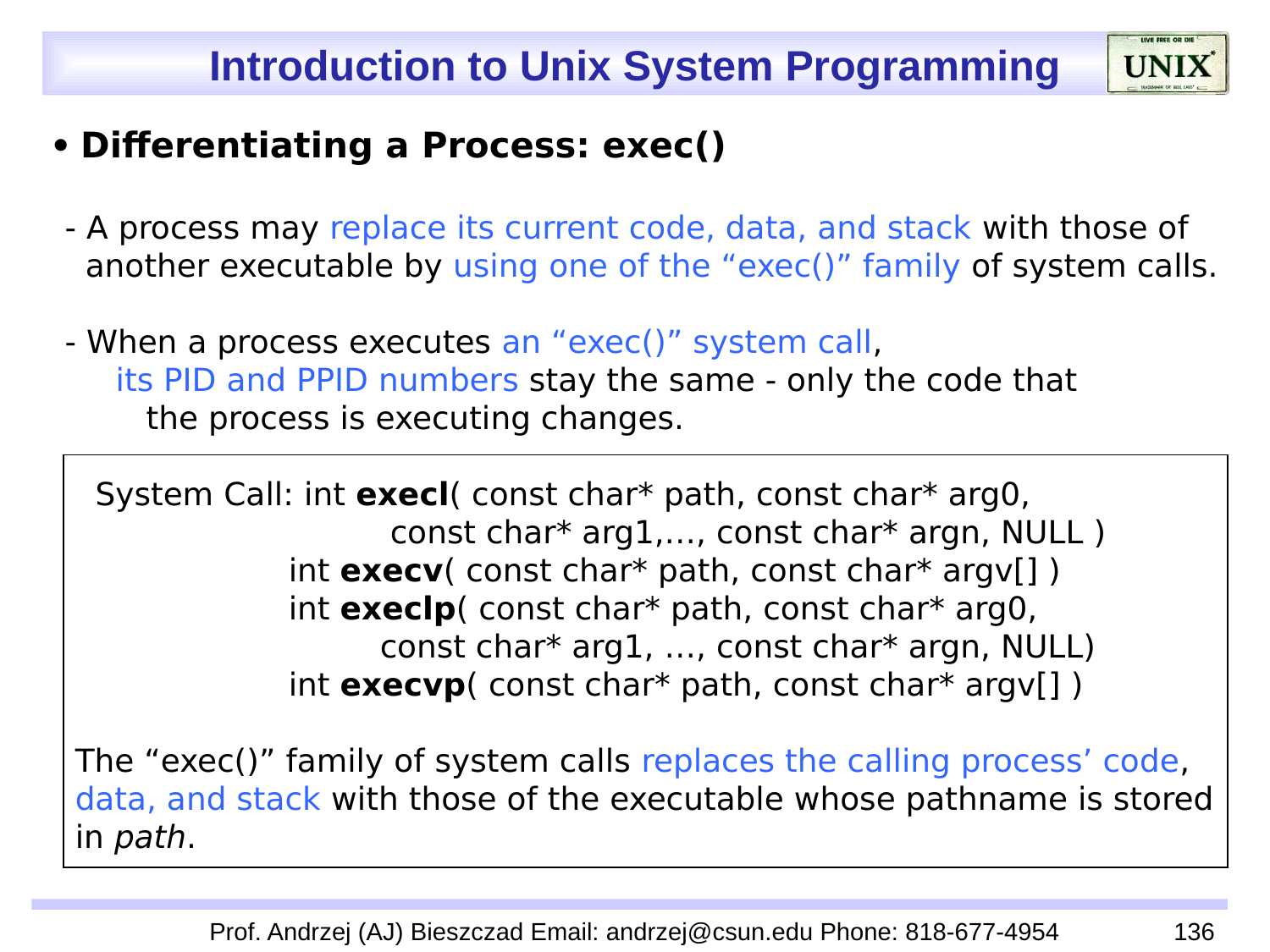

• Differentiating a Process: exec()

 - A process may replace its current code, data, and stack with those of
   another executable by using one of the “exec()” family of system calls.

 - When a process executes an “exec()” system call,
      its PID and PPID numbers stay the same - only the code that
         the process is executing changes.

    System Call: int execl( const char* path, const char* arg0,
                                 const char* arg1,…, const char* argn, NULL )
                       int execv( const char* path, const char* argv[] )
                       int execlp( const char* path, const char* arg0,
                                const char* arg1, …, const char* argn, NULL)
                       int execvp( const char* path, const char* argv[] )

  The “exec()” family of system calls replaces the calling process’ code,
  data, and stack with those of the executable whose pathname is stored
  in path.

Prof. Andrzej (AJ) Bieszczad Email: andrzej@csun.edu Phone: 818-677-4954
136